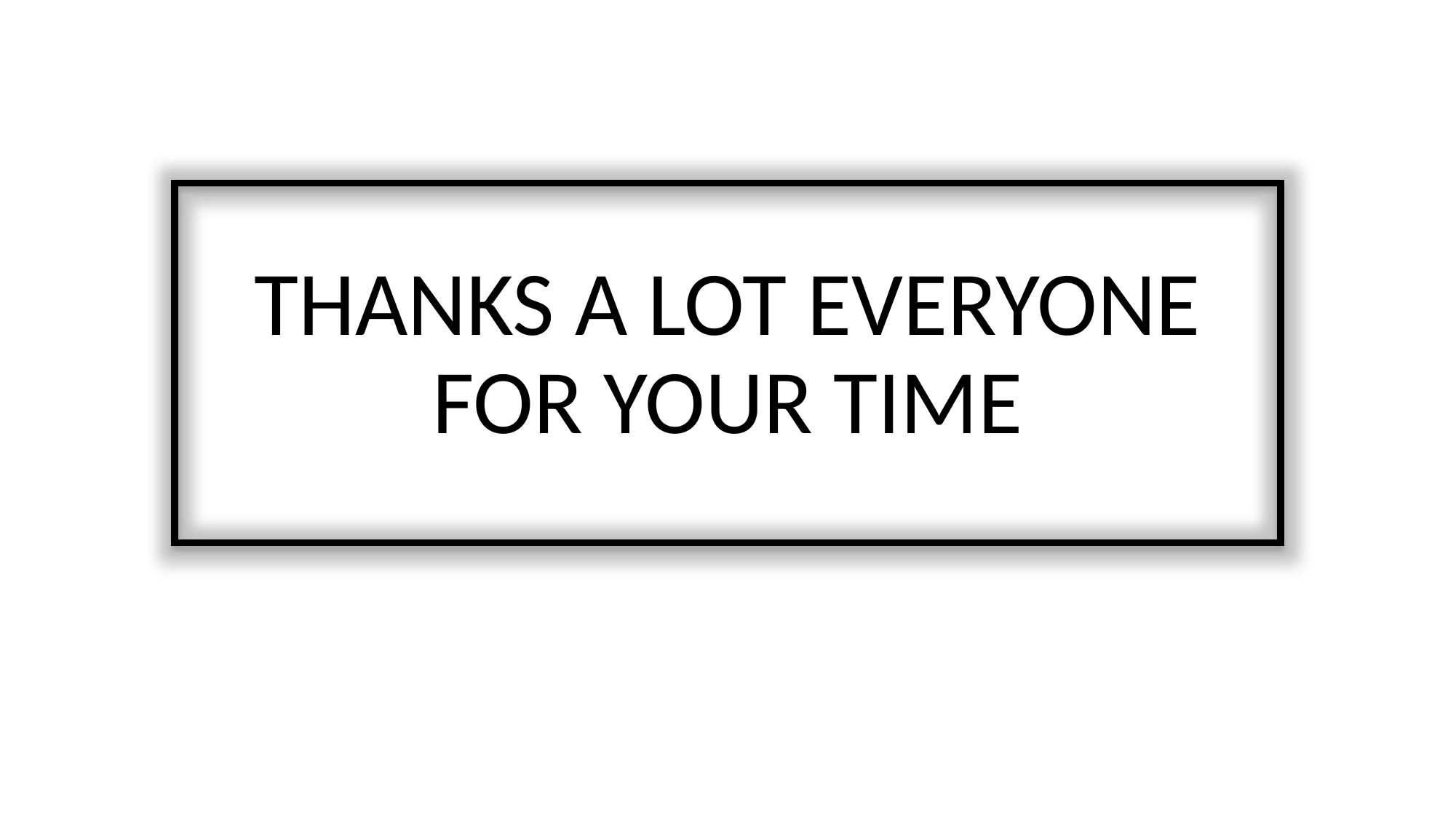

# THANKS A LOT EVERYONE FOR YOUR TIME